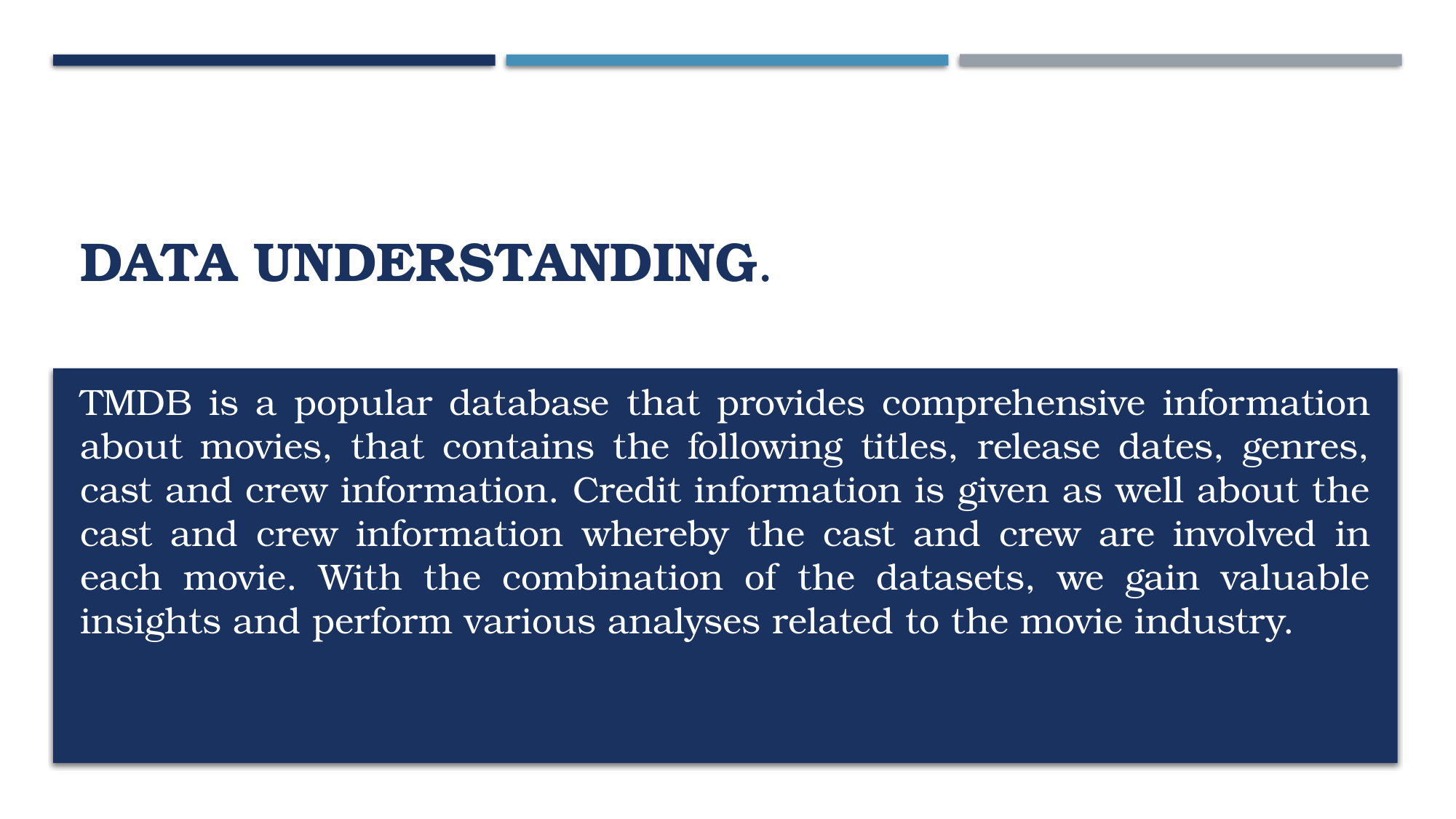

# Data understanding.
TMDB is a popular database that provides comprehensive information about movies, that contains the following titles, release dates, genres, cast and crew information. Credit information is given as well about the cast and crew information whereby the cast and crew are involved in each movie. With the combination of the datasets, we gain valuable insights and perform various analyses related to the movie industry.